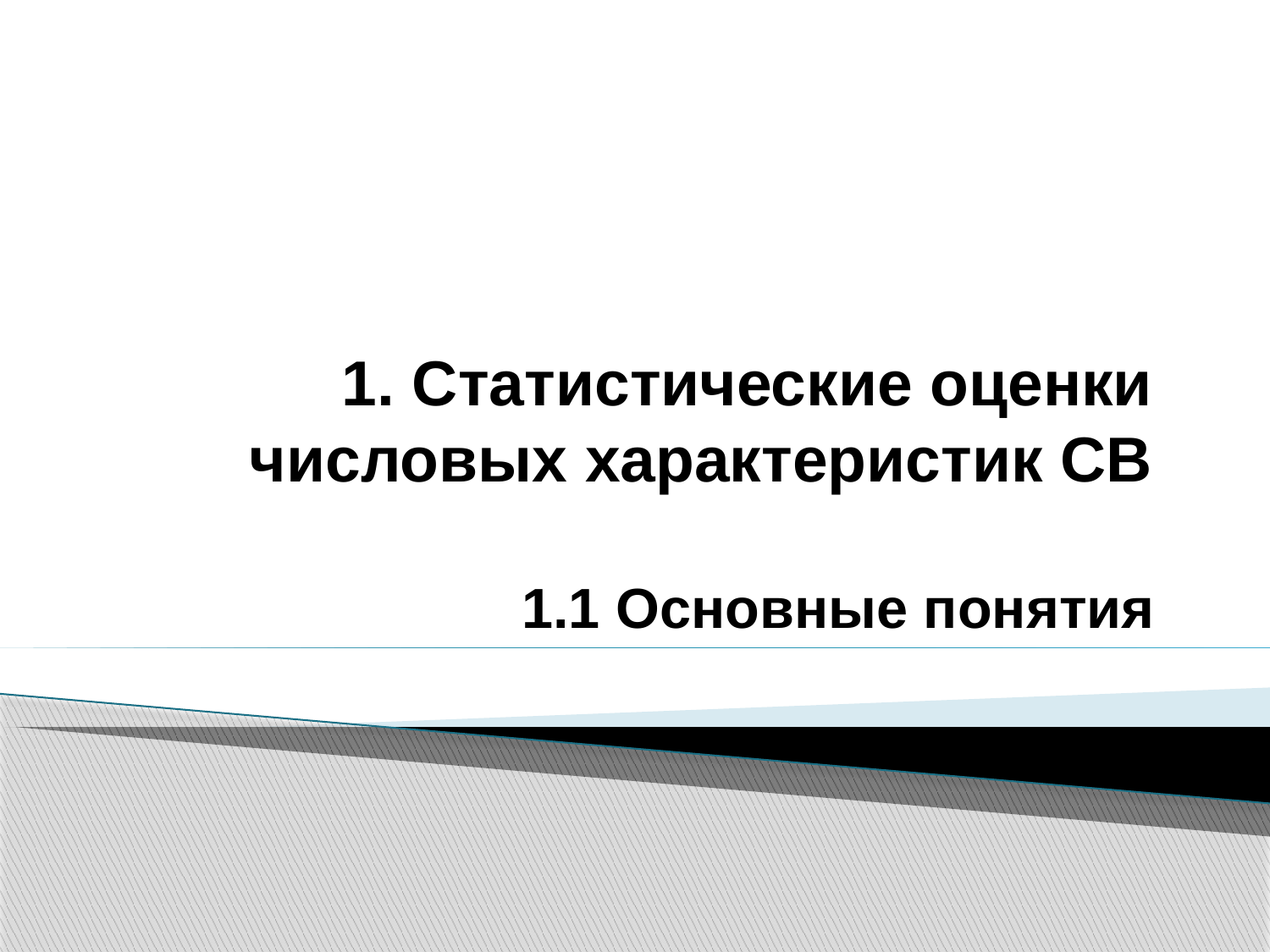

# 1. Статистические оценки числовых характеристик СВ
1.1 Основные понятия